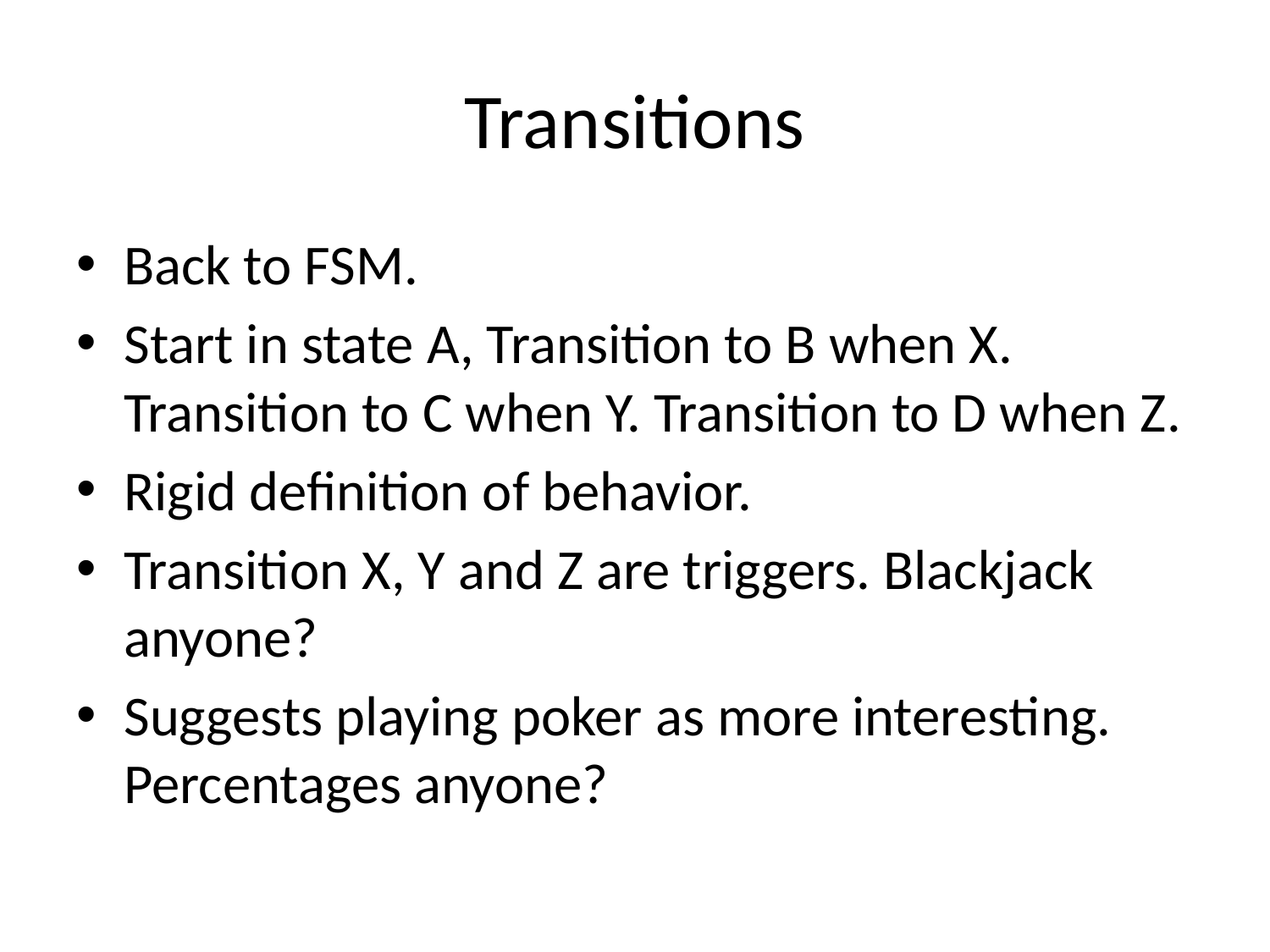

# Transitions
Back to FSM.
Start in state A, Transition to B when X. Transition to C when Y. Transition to D when Z.
Rigid definition of behavior.
Transition X, Y and Z are triggers. Blackjack anyone?
Suggests playing poker as more interesting. Percentages anyone?